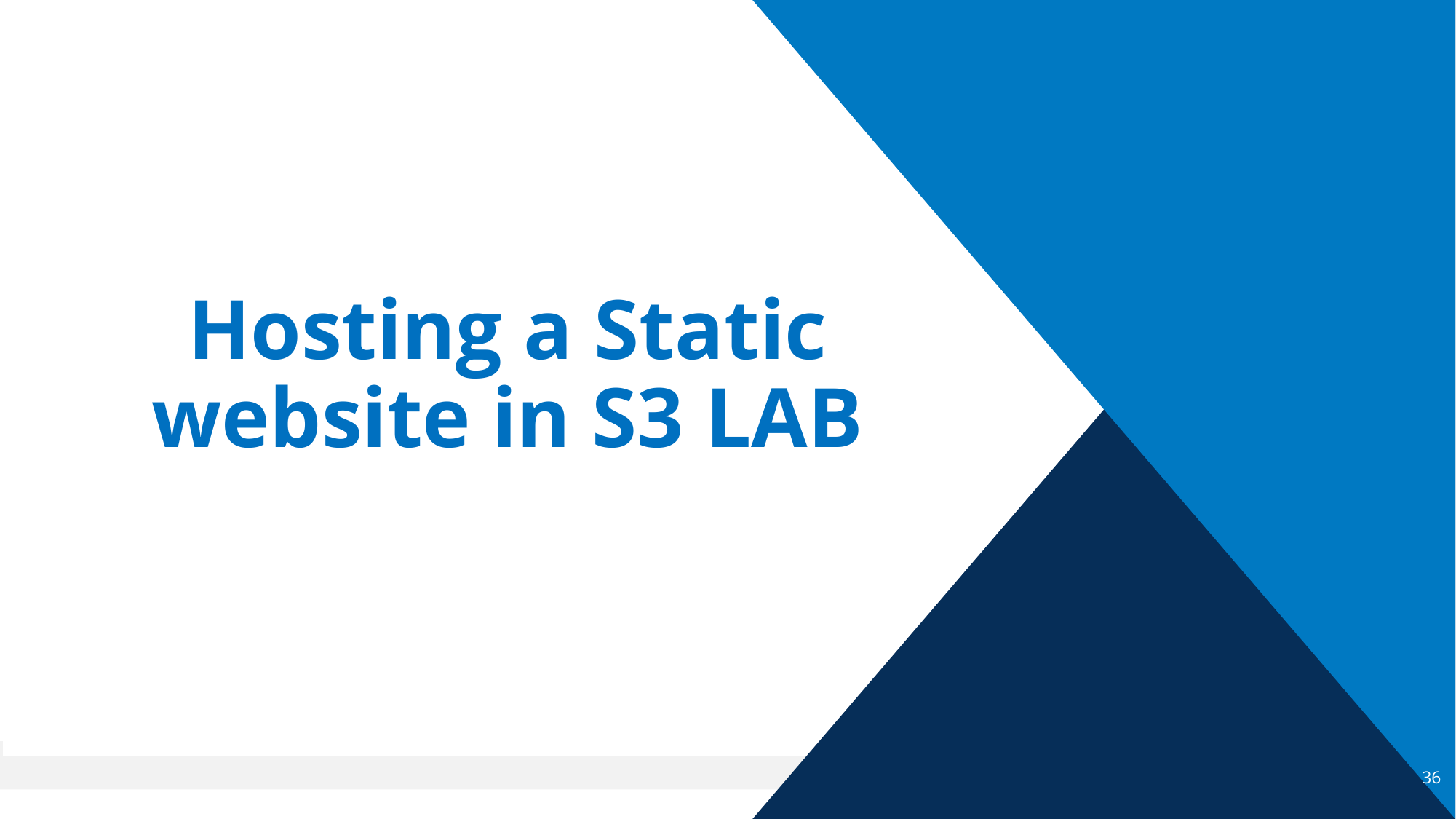

# Hosting a Static website in S3 LAB
36